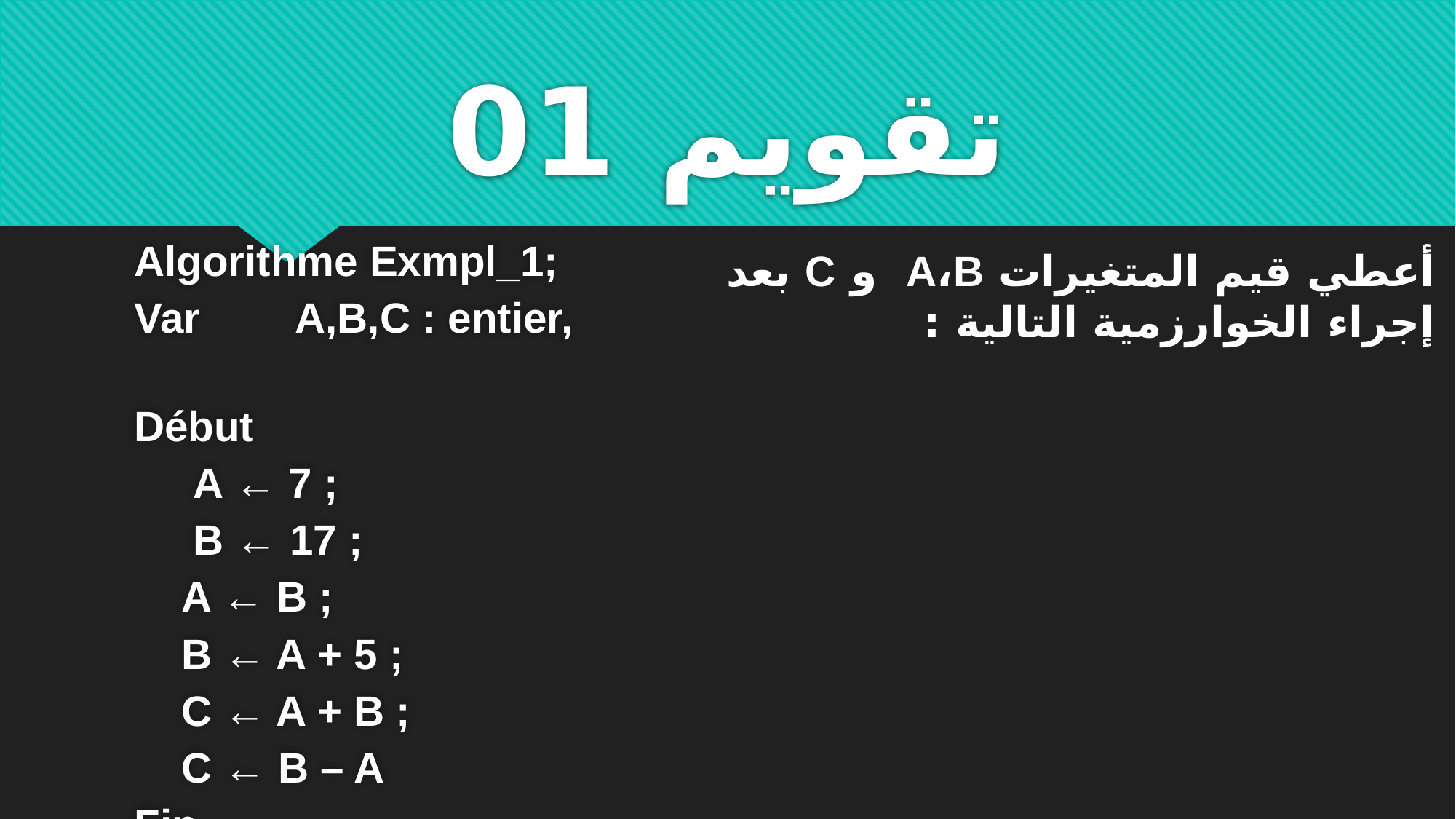

# تقويم 01
Algorithme Exmpl_1;
Var        A,B,C : entier,
Début
     A ← 7 ;
     B ← 17 ;
    A ← B ;
    B ← A + 5 ;
    C ← A + B ;
    C ← B – A
Fin.
أعطي قيم المتغيرات A،B  و C بعد إجراء الخوارزمية التالية :